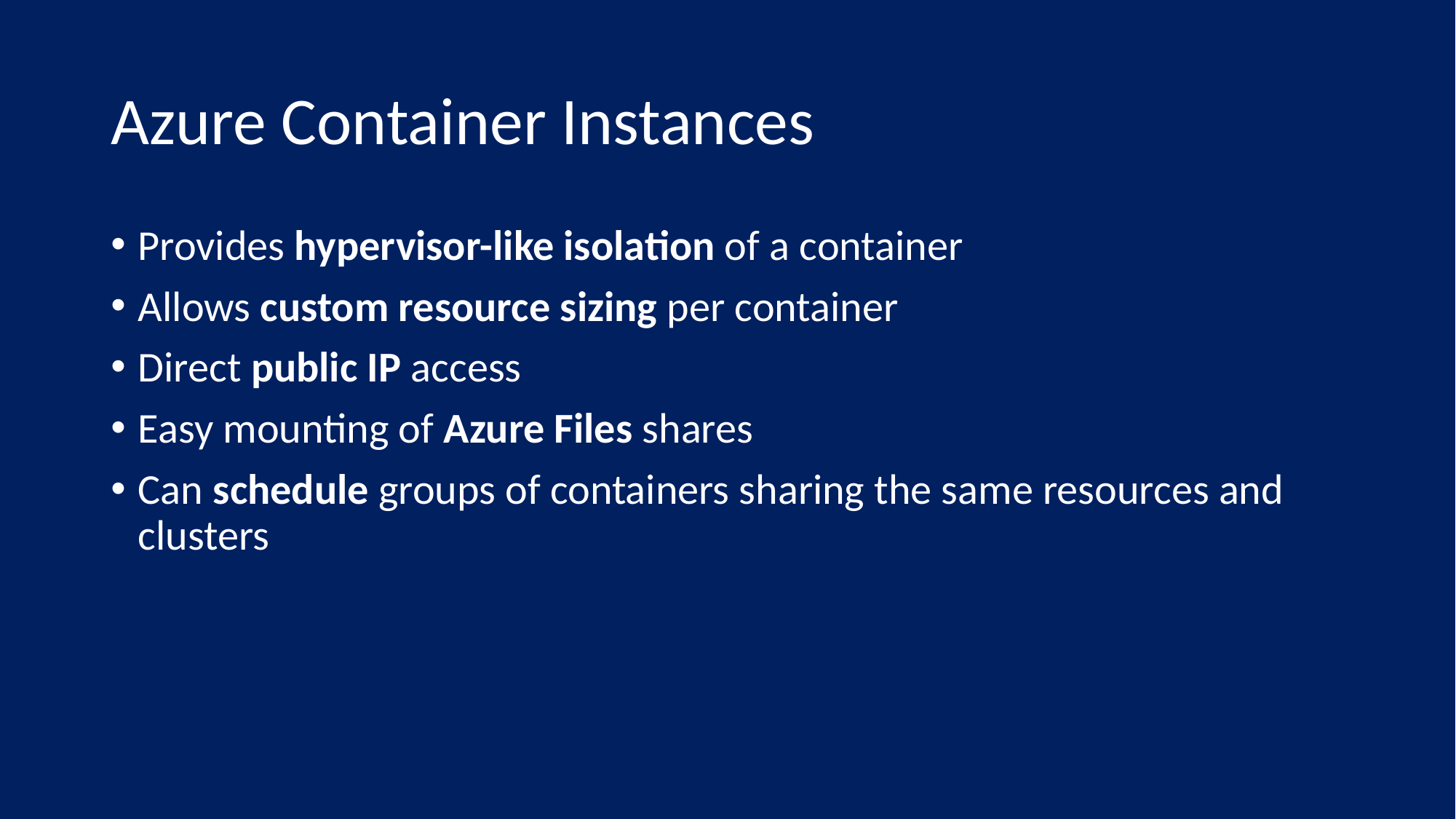

# Azure Container Instances
Provides hypervisor-like isolation of a container
Allows custom resource sizing per container
Direct public IP access
Easy mounting of Azure Files shares
Can schedule groups of containers sharing the same resources and clusters